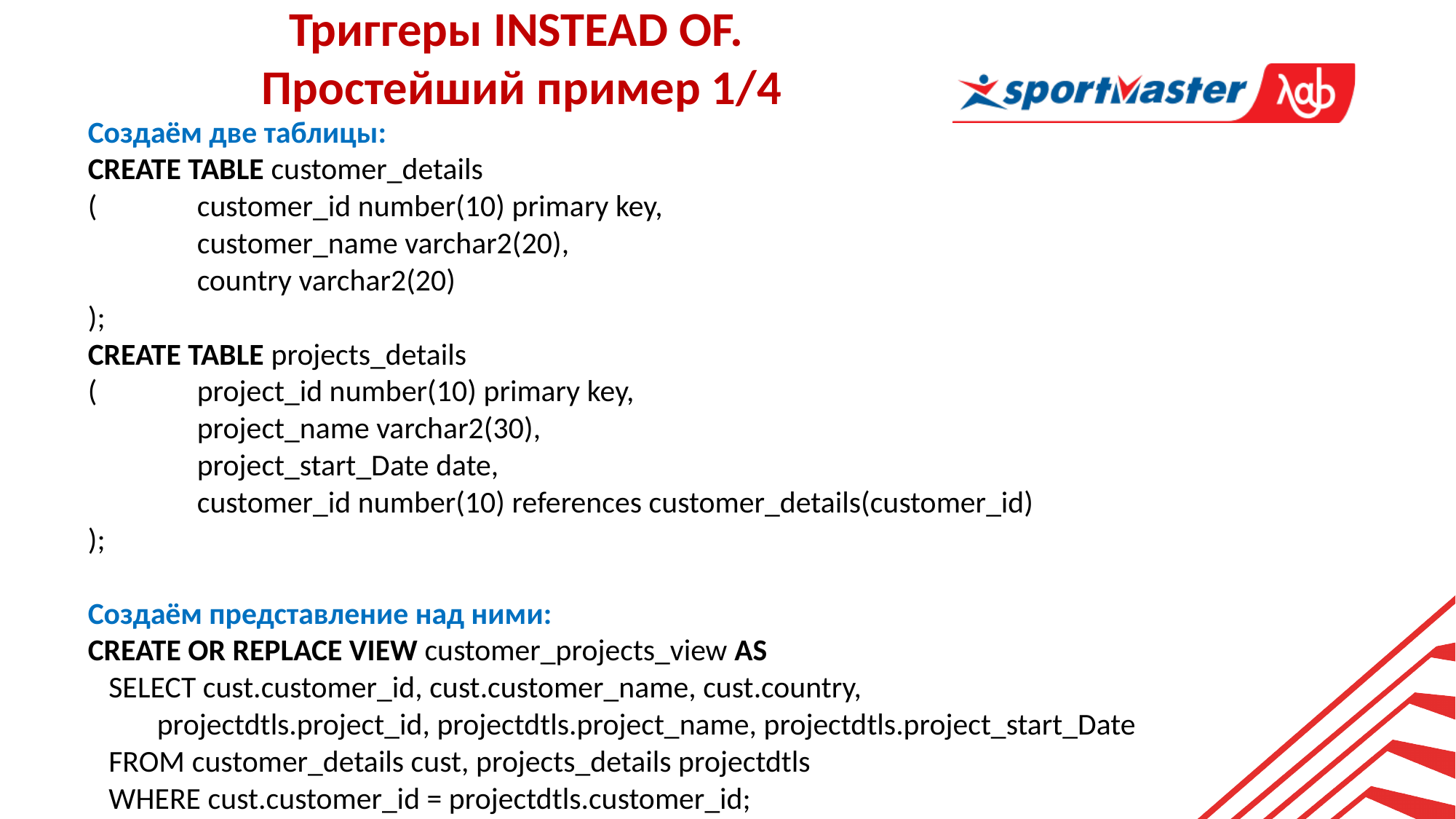

Триггеры INSTEAD OF.
Простейший пример 1/4
Создаём две таблицы:
CREATE TABLE customer_details
( 	customer_id number(10) primary key,
	customer_name varchar2(20),
	country varchar2(20)
);
CREATE TABLE projects_details
(	project_id number(10) primary key,
	project_name varchar2(30),
	project_start_Date date,
	customer_id number(10) references customer_details(customer_id)
);

Создаём представление над ними:
CREATE OR REPLACE VIEW customer_projects_view AS
   SELECT cust.customer_id, cust.customer_name, cust.country,
          projectdtls.project_id, projectdtls.project_name, projectdtls.project_start_Date
   FROM customer_details cust, projects_details projectdtls
   WHERE cust.customer_id = projectdtls.customer_id;